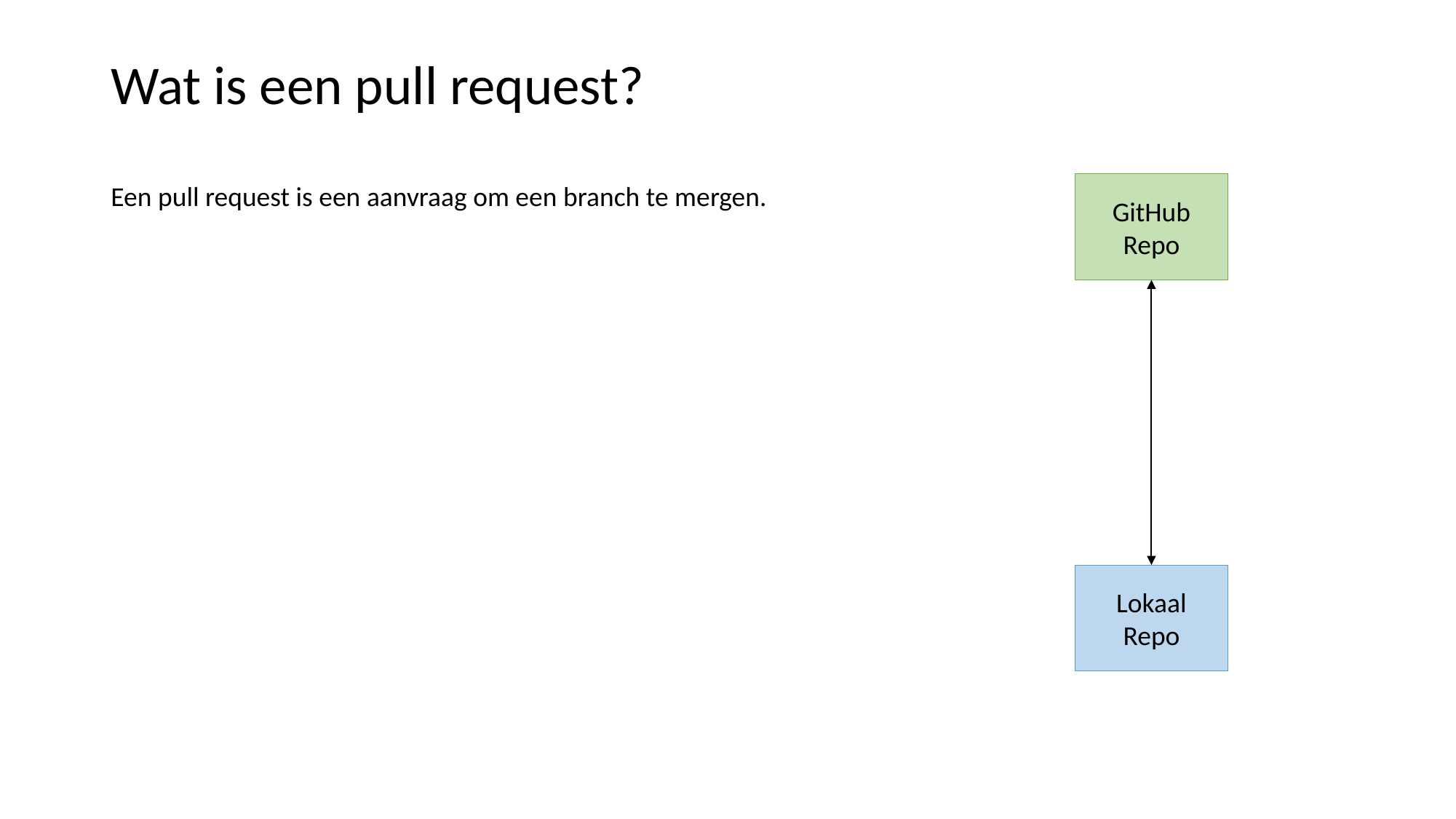

# Wat is een pull request?
Een pull request is een aanvraag om een branch te mergen.

GitHub
Repo
Lokaal
Repo